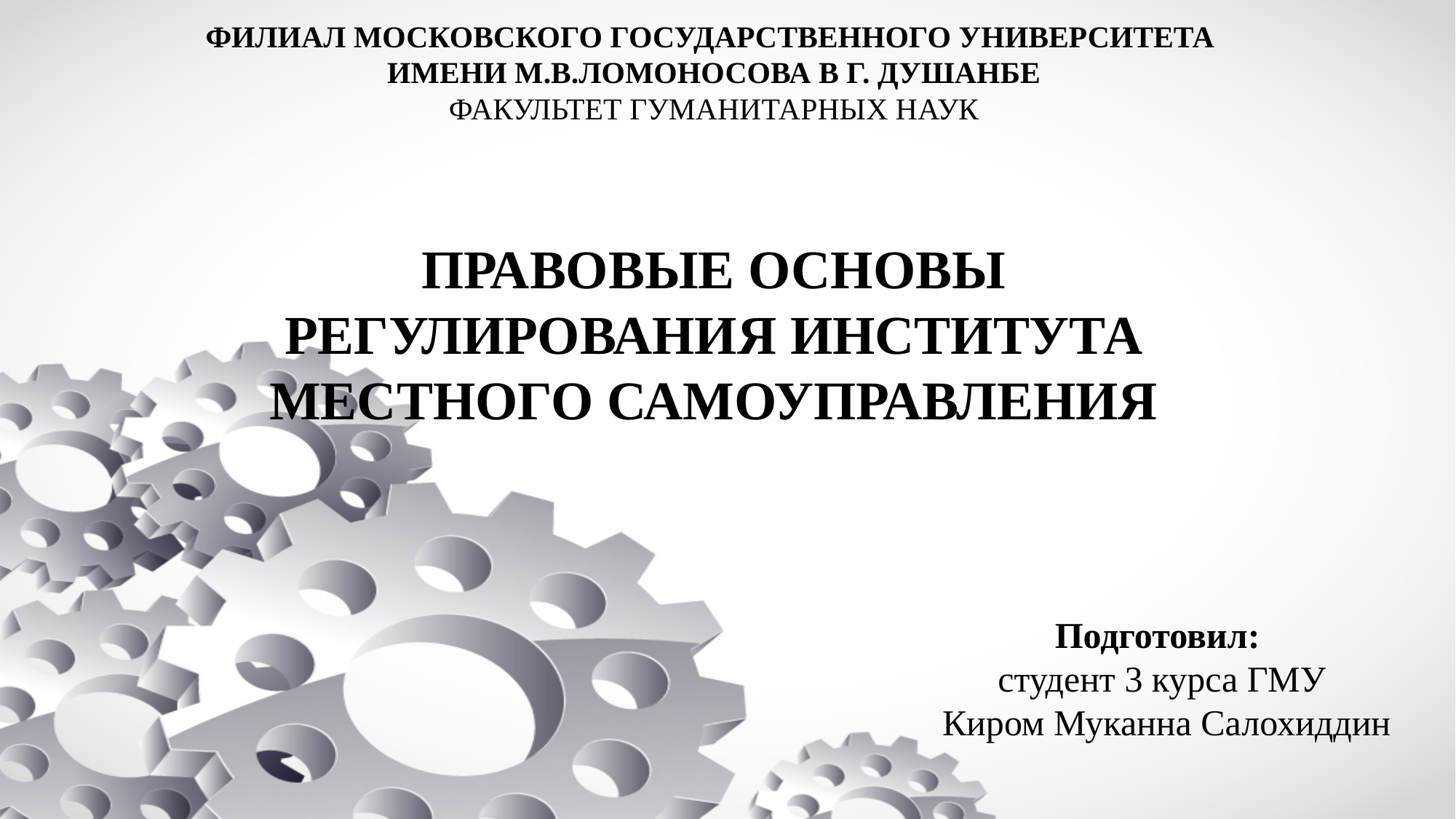

ФИЛИАЛ МОСКОВСКОГО ГОСУДАРСТВЕННОГО УНИВЕРСИТЕТА
ИМЕНИ М.В.ЛОМОНОСОВА В Г. ДУШАНБЕ
ФАКУЛЬТЕТ ГУМАНИТАРНЫХ НАУК
ПРАВОВЫЕ ОСНОВЫ РЕГУЛИРОВАНИЯ ИНСТИТУТА МЕСТНОГО САМОУПРАВЛЕНИЯ

Подготовил:
студент 3 курса ГМУ
Киром Муканна Салохиддин